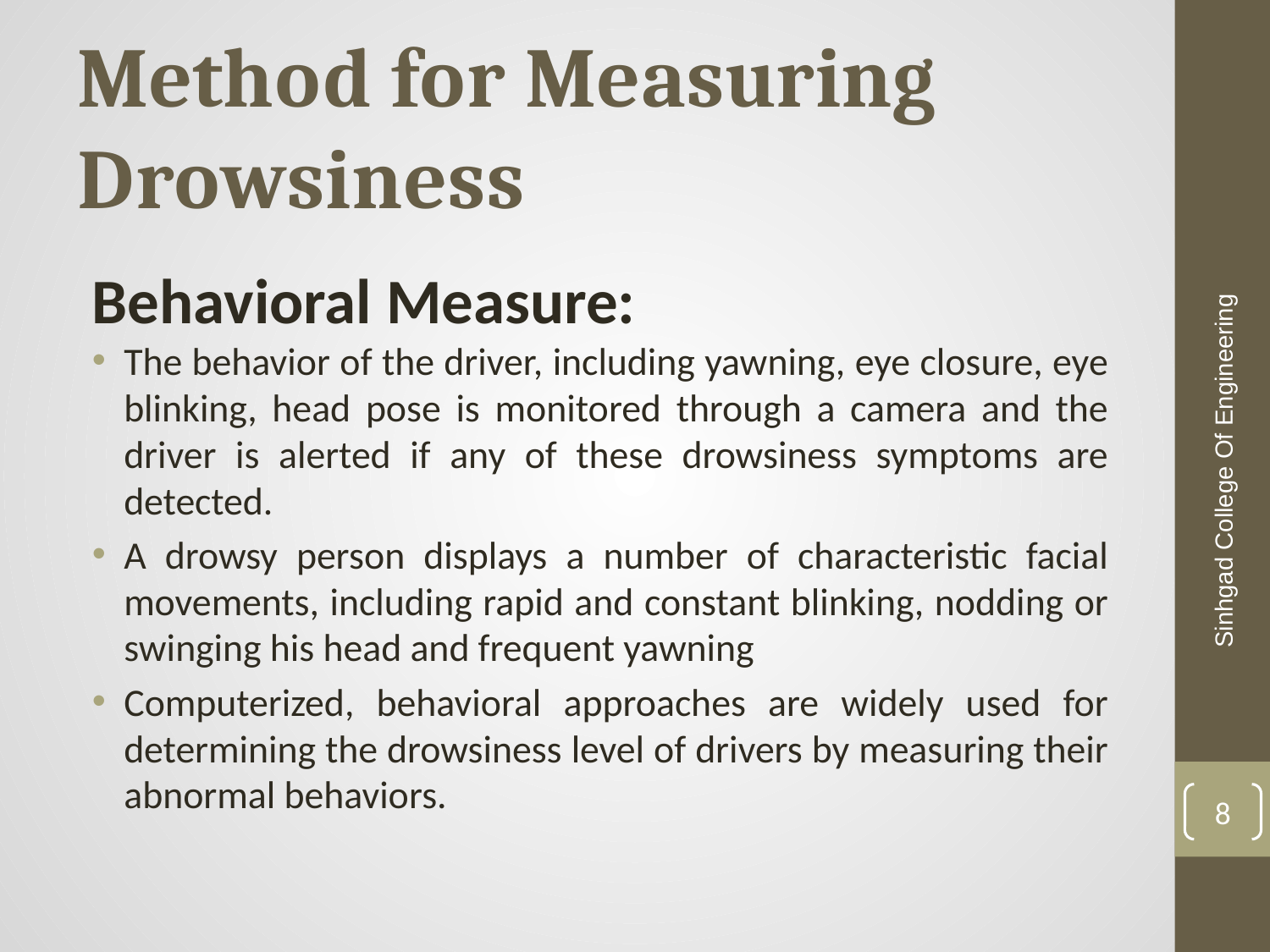

# Method for Measuring Drowsiness
Behavioral Measure:
The behavior of the driver, including yawning, eye closure, eye blinking, head pose is monitored through a camera and the driver is alerted if any of these drowsiness symptoms are detected.
A drowsy person displays a number of characteristic facial movements, including rapid and constant blinking, nodding or swinging his head and frequent yawning
Computerized, behavioral approaches are widely used for determining the drowsiness level of drivers by measuring their abnormal behaviors.

Sinhgad College Of Engineering
8